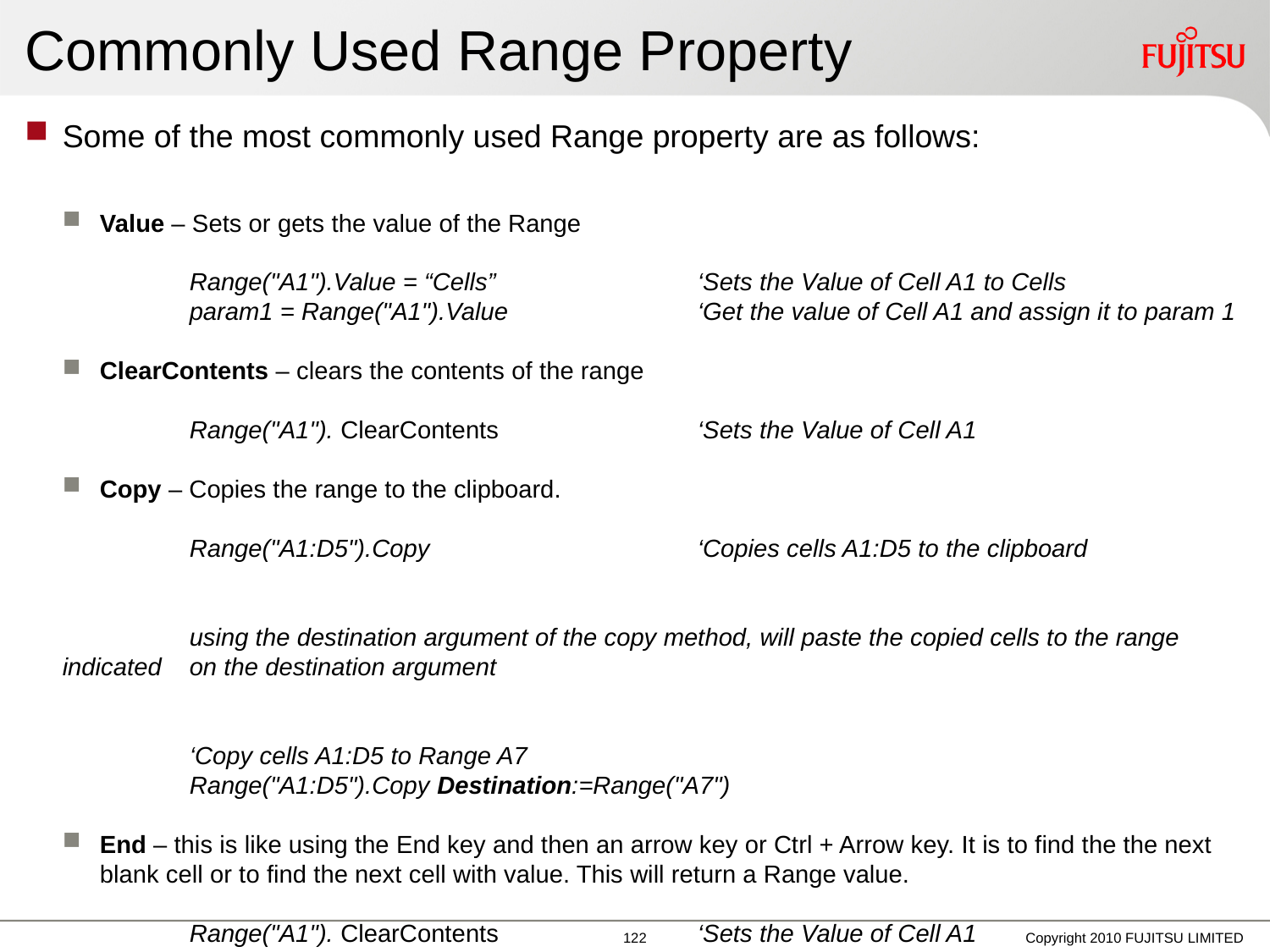

# Commonly Used Range Property
Some of the most commonly used Range property are as follows:

Value – Sets or gets the value of the Range

	Range("A1").Value = “Cells”		‘Sets the Value of Cell A1 to Cells
	param1 = Range("A1").Value		‘Get the value of Cell A1 and assign it to param 1

ClearContents – clears the contents of the range

	Range("A1"). ClearContents 		‘Sets the Value of Cell A1

Copy – Copies the range to the clipboard.

	Range("A1:D5").Copy			‘Copies cells A1:D5 to the clipboard

	using the destination argument of the copy method, will paste the copied cells to the range indicated 	on the destination argument

	‘Copy cells A1:D5 to Range A7
	Range("A1:D5").Copy Destination:=Range("A7")

End – this is like using the End key and then an arrow key or Ctrl + Arrow key. It is to find the the next blank cell or to find the next cell with value. This will return a Range value.

	Range("A1"). ClearContents 		‘Sets the Value of Cell A1

Copyright 2010 FUJITSU LIMITED